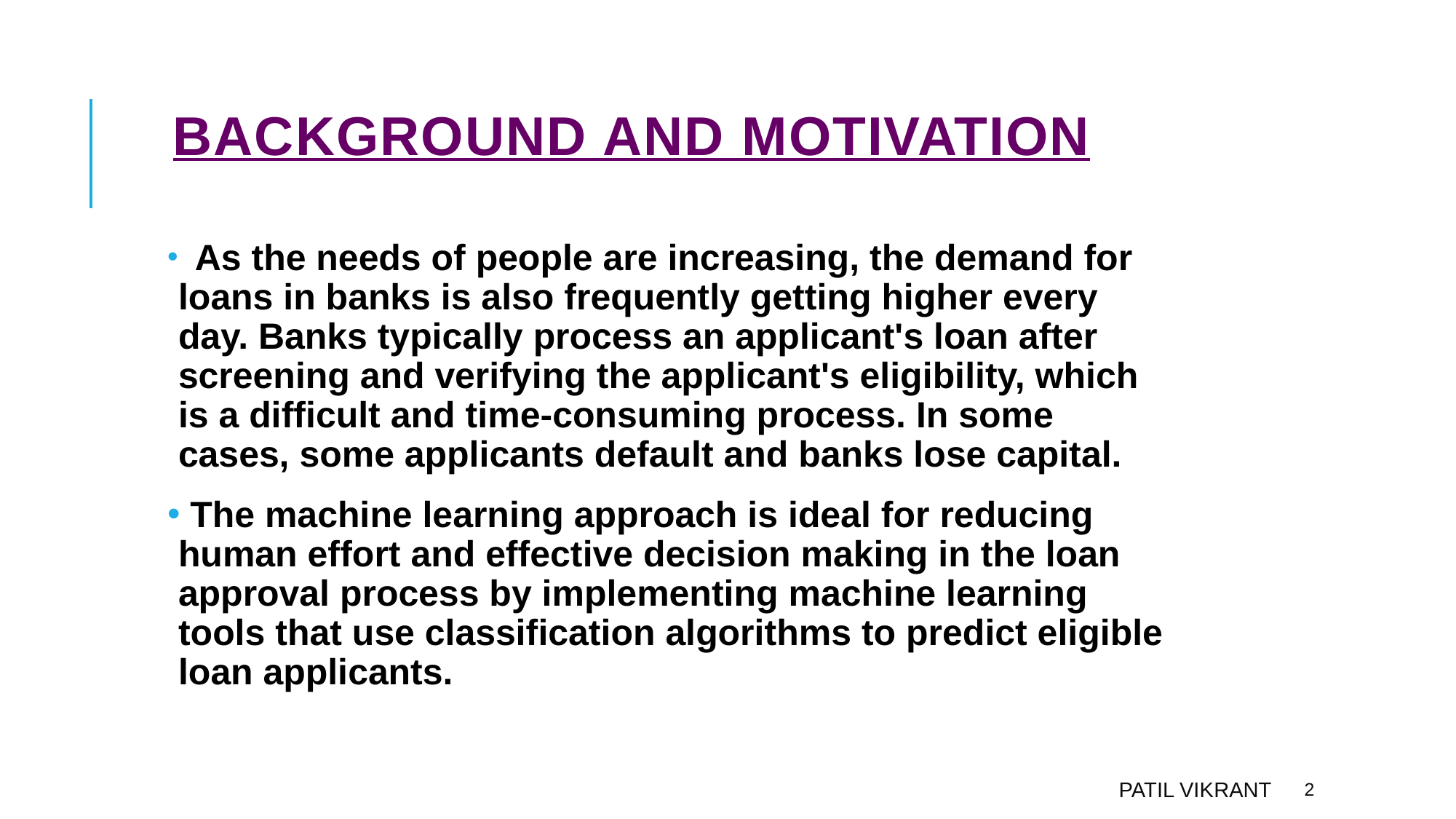

# Background and Motivation
  As the needs of people are increasing, the demand for loans in banks is also frequently getting higher every day. Banks typically process an applicant's loan after screening and verifying the applicant's eligibility, which is a difficult and time-consuming process. In some cases, some applicants default and banks lose capital.
 The machine learning approach is ideal for reducing human effort and effective decision making in the loan approval process by implementing machine learning tools that use classification algorithms to predict eligible loan applicants.
Patil Vikrant
2